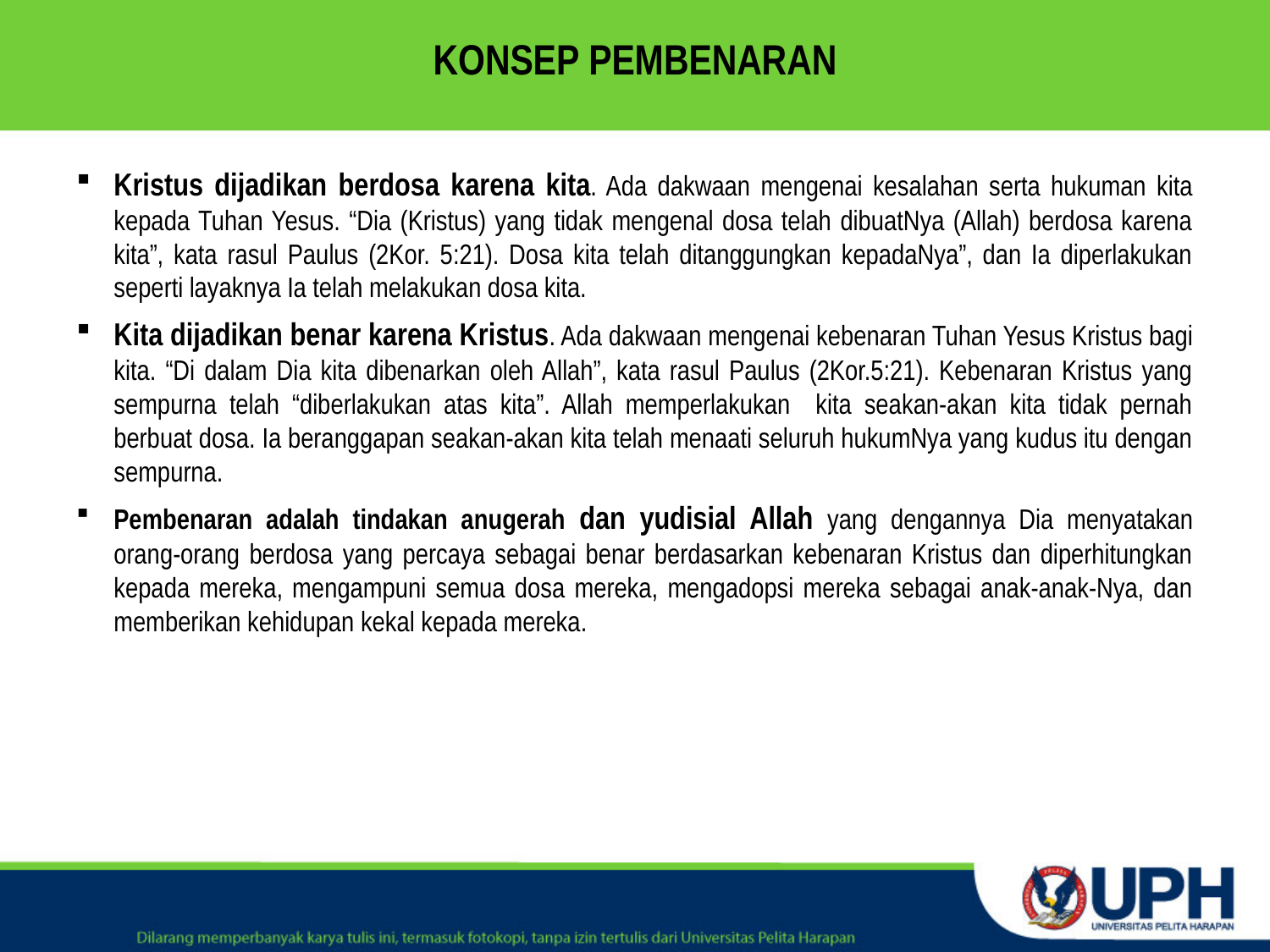

# KONSEP PEMBENARAN
Kristus dijadikan berdosa karena kita. Ada dakwaan mengenai kesalahan serta hukuman kita kepada Tuhan Yesus. “Dia (Kristus) yang tidak mengenal dosa telah dibuatNya (Allah) berdosa karena kita”, kata rasul Paulus (2Kor. 5:21). Dosa kita telah ditanggungkan kepadaNya”, dan Ia diperlakukan seperti layaknya Ia telah melakukan dosa kita.
Kita dijadikan benar karena Kristus. Ada dakwaan mengenai kebenaran Tuhan Yesus Kristus bagi kita. “Di dalam Dia kita dibenarkan oleh Allah”, kata rasul Paulus (2Kor.5:21). Kebenaran Kristus yang sempurna telah “diberlakukan atas kita”. Allah memperlakukan  kita seakan-akan kita tidak pernah berbuat dosa. Ia beranggapan seakan-akan kita telah menaati seluruh hukumNya yang kudus itu dengan sempurna.
Pembenaran adalah tindakan anugerah dan yudisial Allah yang dengannya Dia menyatakan orang-orang berdosa yang percaya sebagai benar berdasarkan kebenaran Kristus dan diperhitungkan kepada mereka, mengampuni semua dosa mereka, mengadopsi mereka sebagai anak-anak-Nya, dan memberikan kehidupan kekal kepada mereka.